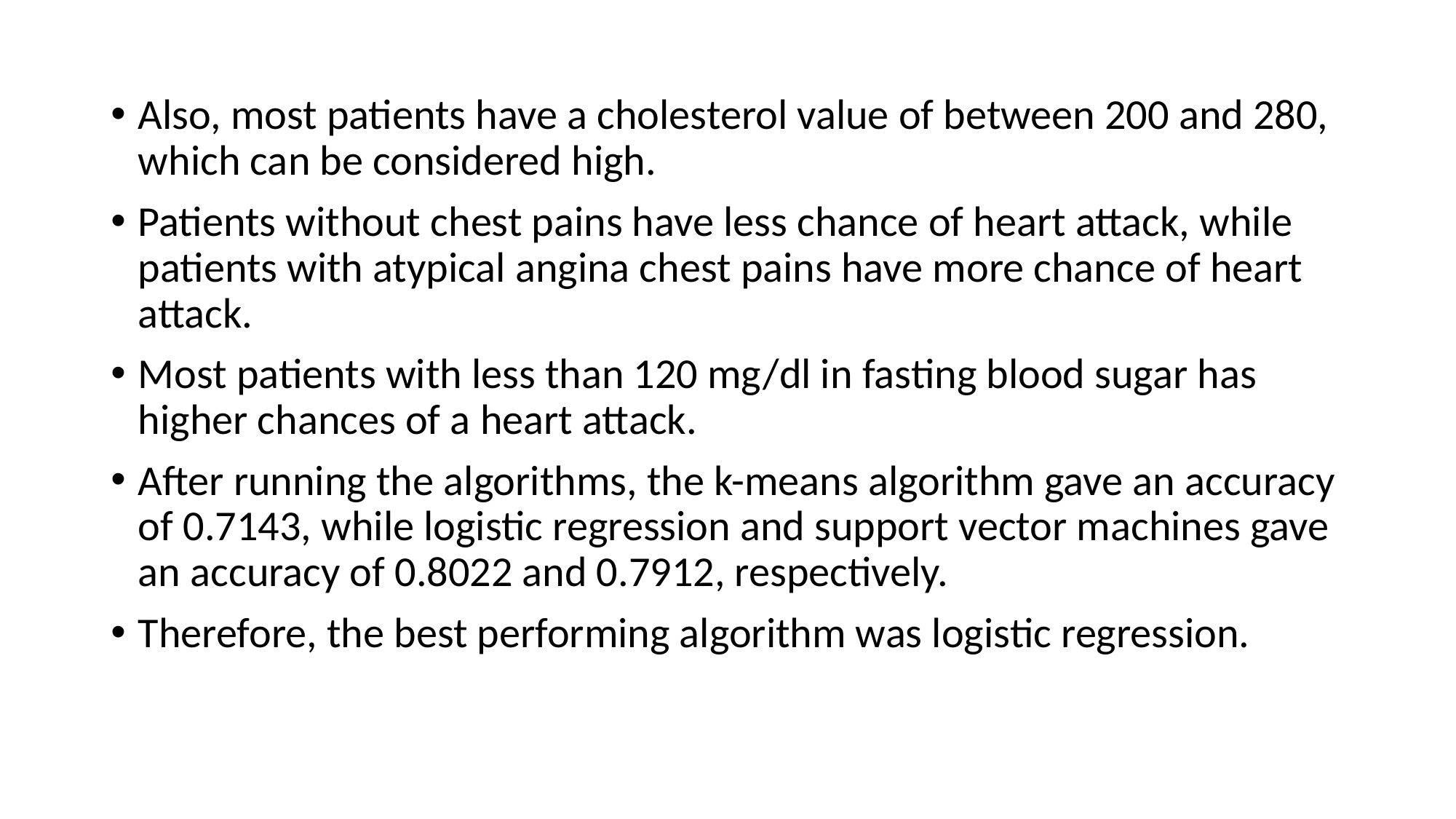

Also, most patients have a cholesterol value of between 200 and 280, which can be considered high.
Patients without chest pains have less chance of heart attack, while patients with atypical angina chest pains have more chance of heart attack.
Most patients with less than 120 mg/dl in fasting blood sugar has higher chances of a heart attack.
After running the algorithms, the k-means algorithm gave an accuracy of 0.7143, while logistic regression and support vector machines gave an accuracy of 0.8022 and 0.7912, respectively.
Therefore, the best performing algorithm was logistic regression.